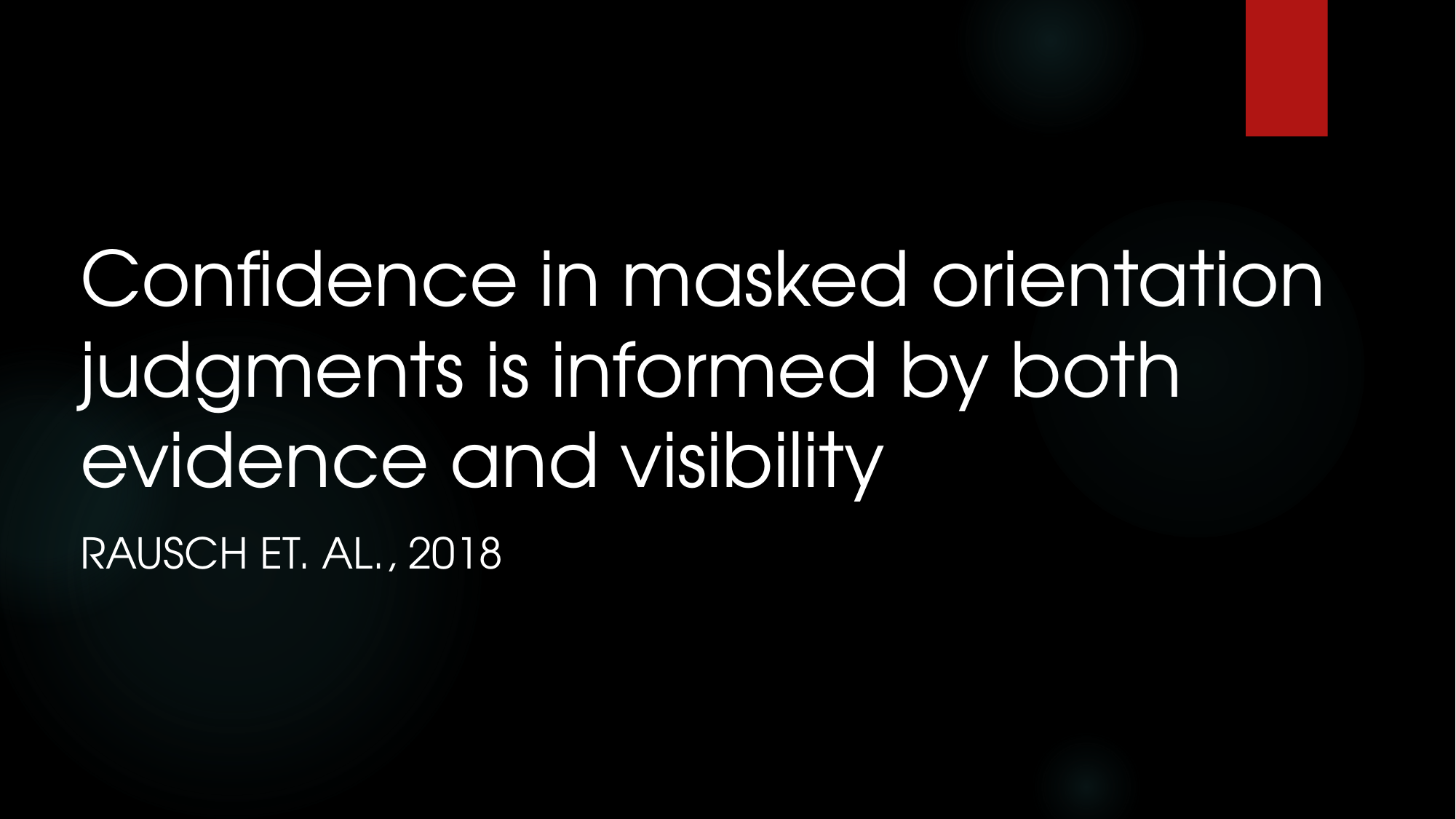

# Confidence in masked orientation judgments is informed by both evidence and visibility
Rausch et. al., 2018